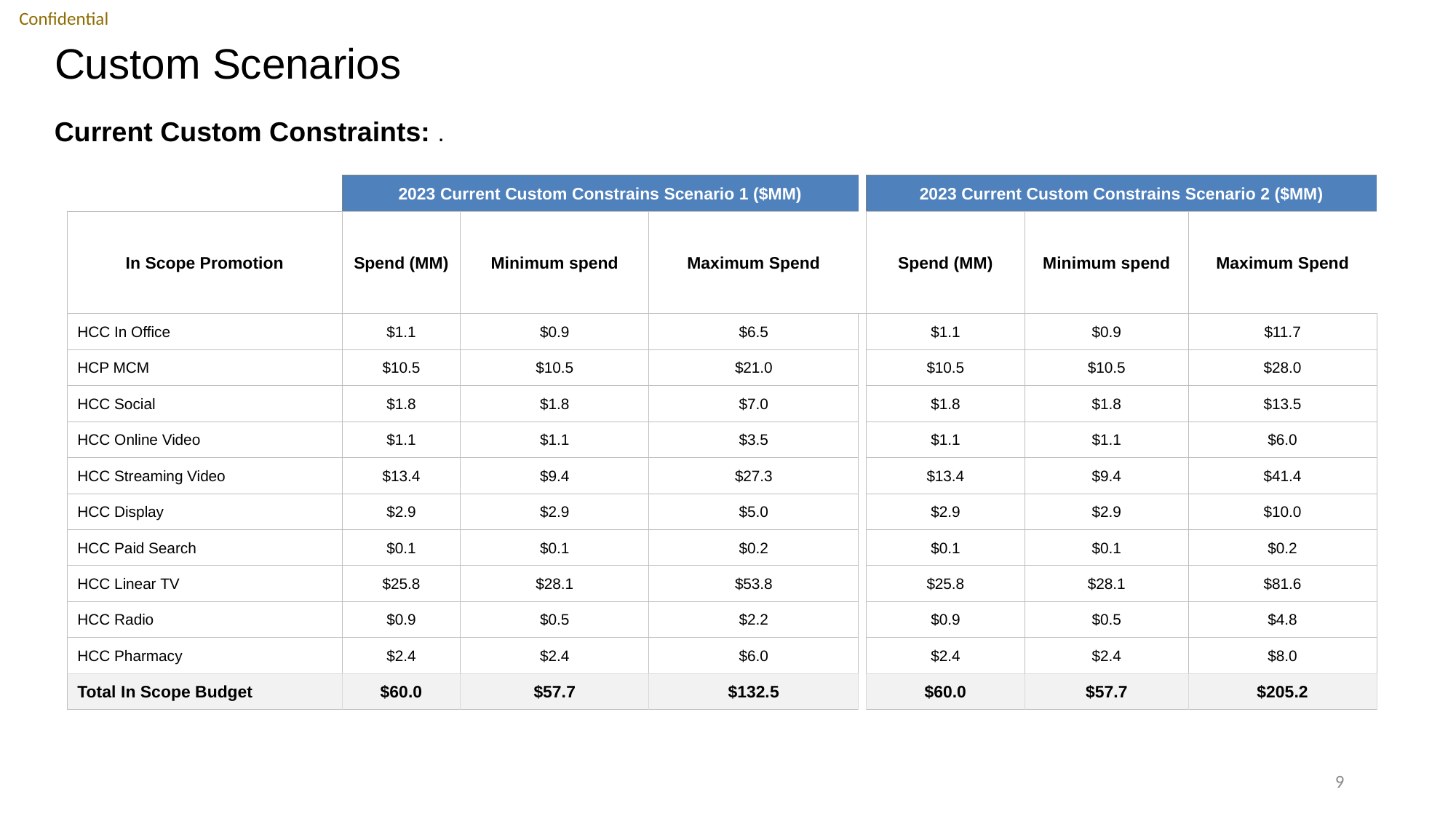

# Custom Scenarios
Current Custom Constraints: .
|  | 2023 Current Custom Constrains Scenario 1 ($MM) |  |  |  | 2023 Current Custom Constrains Scenario 2 ($MM) |  |  |
| --- | --- | --- | --- | --- | --- | --- | --- |
| In Scope Promotion | Spend (MM) | Minimum spend | Maximum Spend |  | Spend (MM) | Minimum spend | Maximum Spend |
| HCC In Office | $1.1 | $0.9 | $6.5 |  | $1.1 | $0.9 | $11.7 |
| HCP MCM | $10.5 | $10.5 | $21.0 |  | $10.5 | $10.5 | $28.0 |
| HCC Social | $1.8 | $1.8 | $7.0 |  | $1.8 | $1.8 | $13.5 |
| HCC Online Video | $1.1 | $1.1 | $3.5 |  | $1.1 | $1.1 | $6.0 |
| HCC Streaming Video | $13.4 | $9.4 | $27.3 |  | $13.4 | $9.4 | $41.4 |
| HCC Display | $2.9 | $2.9 | $5.0 |  | $2.9 | $2.9 | $10.0 |
| HCC Paid Search | $0.1 | $0.1 | $0.2 |  | $0.1 | $0.1 | $0.2 |
| HCC Linear TV | $25.8 | $28.1 | $53.8 |  | $25.8 | $28.1 | $81.6 |
| HCC Radio | $0.9 | $0.5 | $2.2 |  | $0.9 | $0.5 | $4.8 |
| HCC Pharmacy | $2.4 | $2.4 | $6.0 |  | $2.4 | $2.4 | $8.0 |
| Total In Scope Budget | $60.0 | $57.7 | $132.5 |  | $60.0 | $57.7 | $205.2 |
9